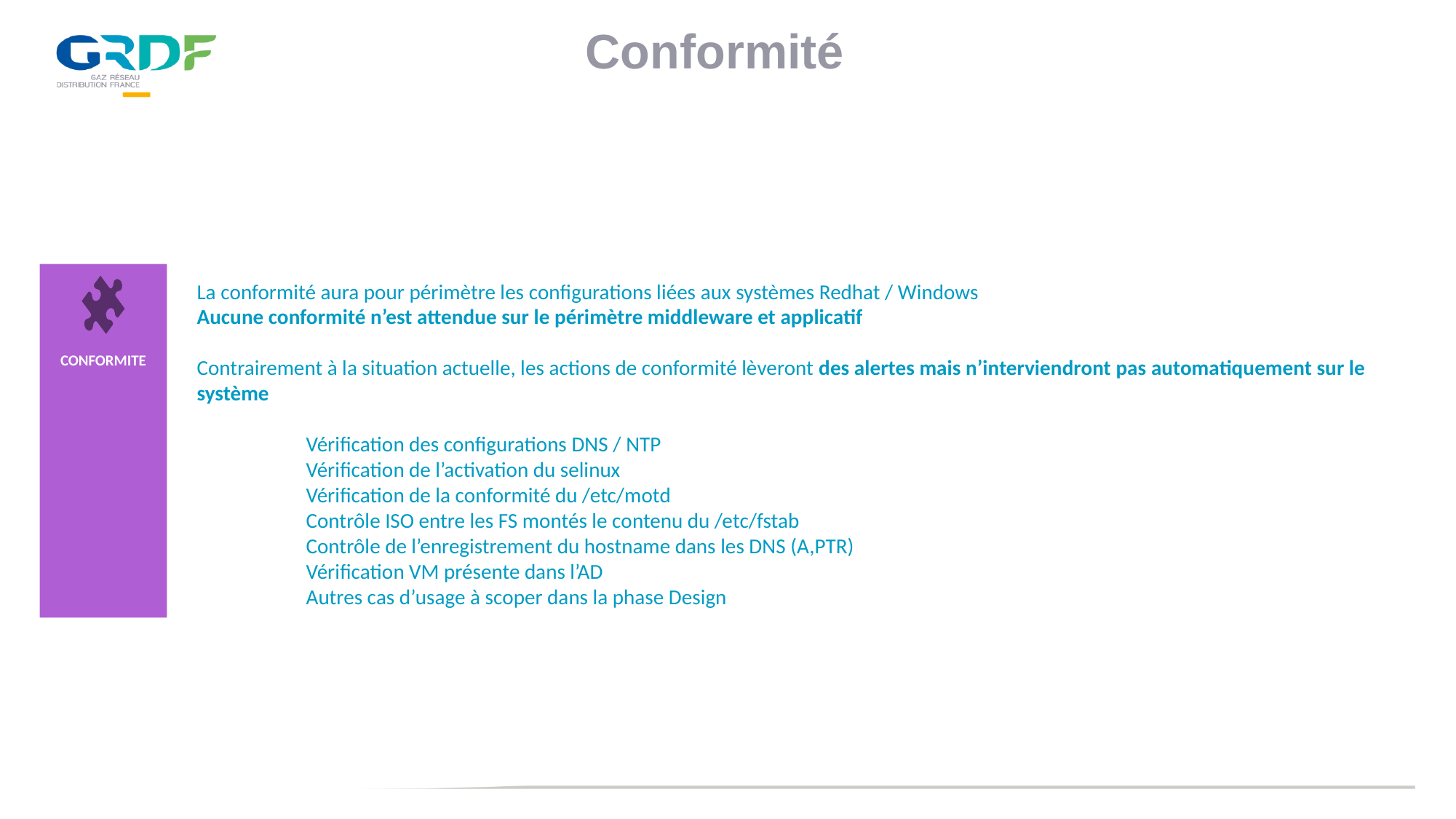

Conformité

La conformité aura pour périmètre les configurations liées aux systèmes Redhat / Windows
Aucune conformité n’est attendue sur le périmètre middleware et applicatif

Contrairement à la situation actuelle, les actions de conformité lèveront des alertes mais n’interviendront pas automatiquement sur le système

	Vérification des configurations DNS / NTP
	Vérification de l’activation du selinux
	Vérification de la conformité du /etc/motd
	Contrôle ISO entre les FS montés le contenu du /etc/fstab
	Contrôle de l’enregistrement du hostname dans les DNS (A,PTR)
	Vérification VM présente dans l’AD
	Autres cas d’usage à scoper dans la phase Design

CONFORMITE
22